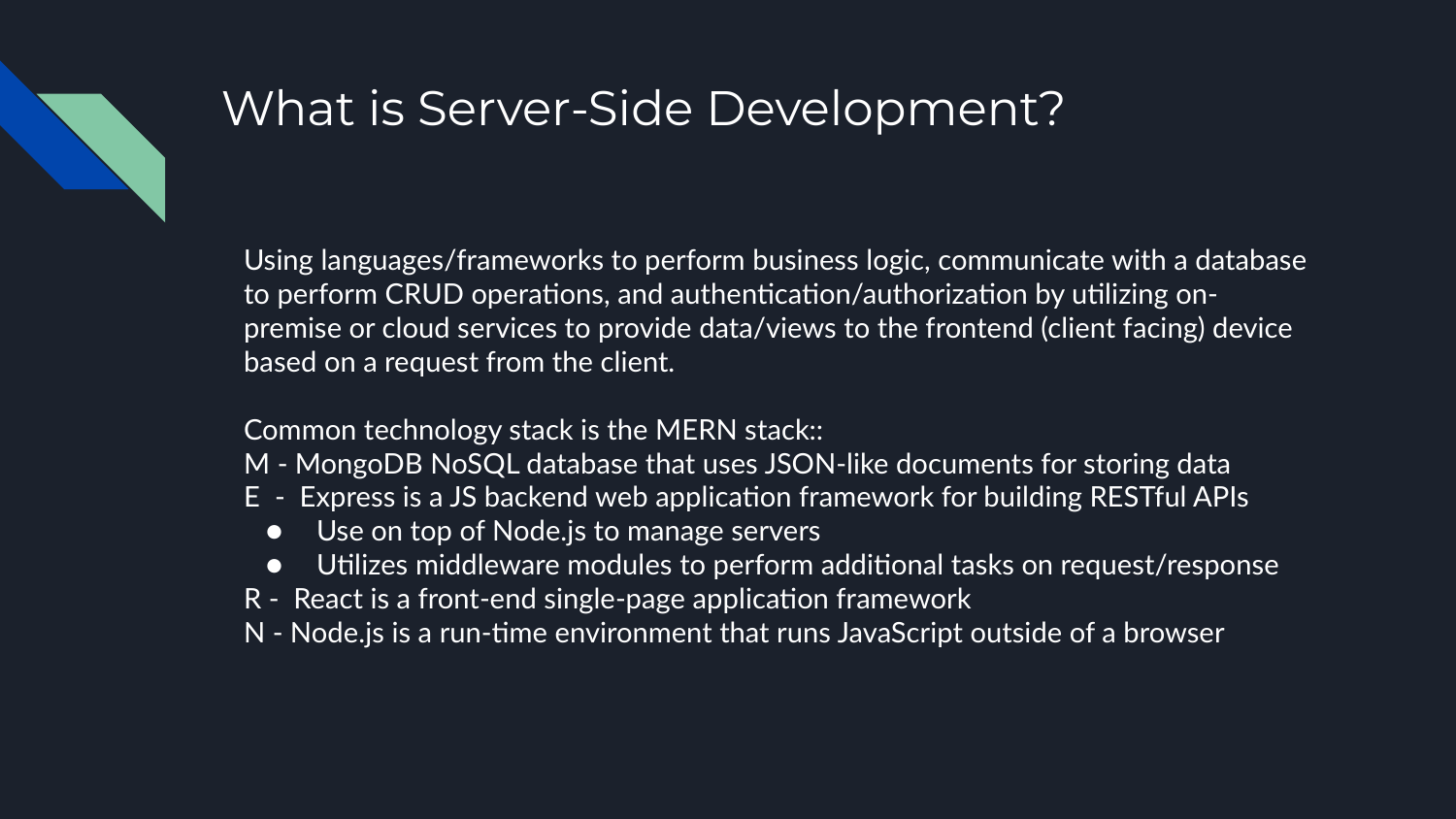

# What is Server-Side Development?
Using languages/frameworks to perform business logic, communicate with a database to perform CRUD operations, and authentication/authorization by utilizing on-premise or cloud services to provide data/views to the frontend (client facing) device based on a request from the client.

Common technology stack is the MERN stack::
M - MongoDB NoSQL database that uses JSON-like documents for storing data
E  -  Express is a JS backend web application framework for building RESTful APIs
Use on top of Node.js to manage servers
Utilizes middleware modules to perform additional tasks on request/response
R -  React is a front-end single-page application framework
N - Node.js is a run-time environment that runs JavaScript outside of a browser